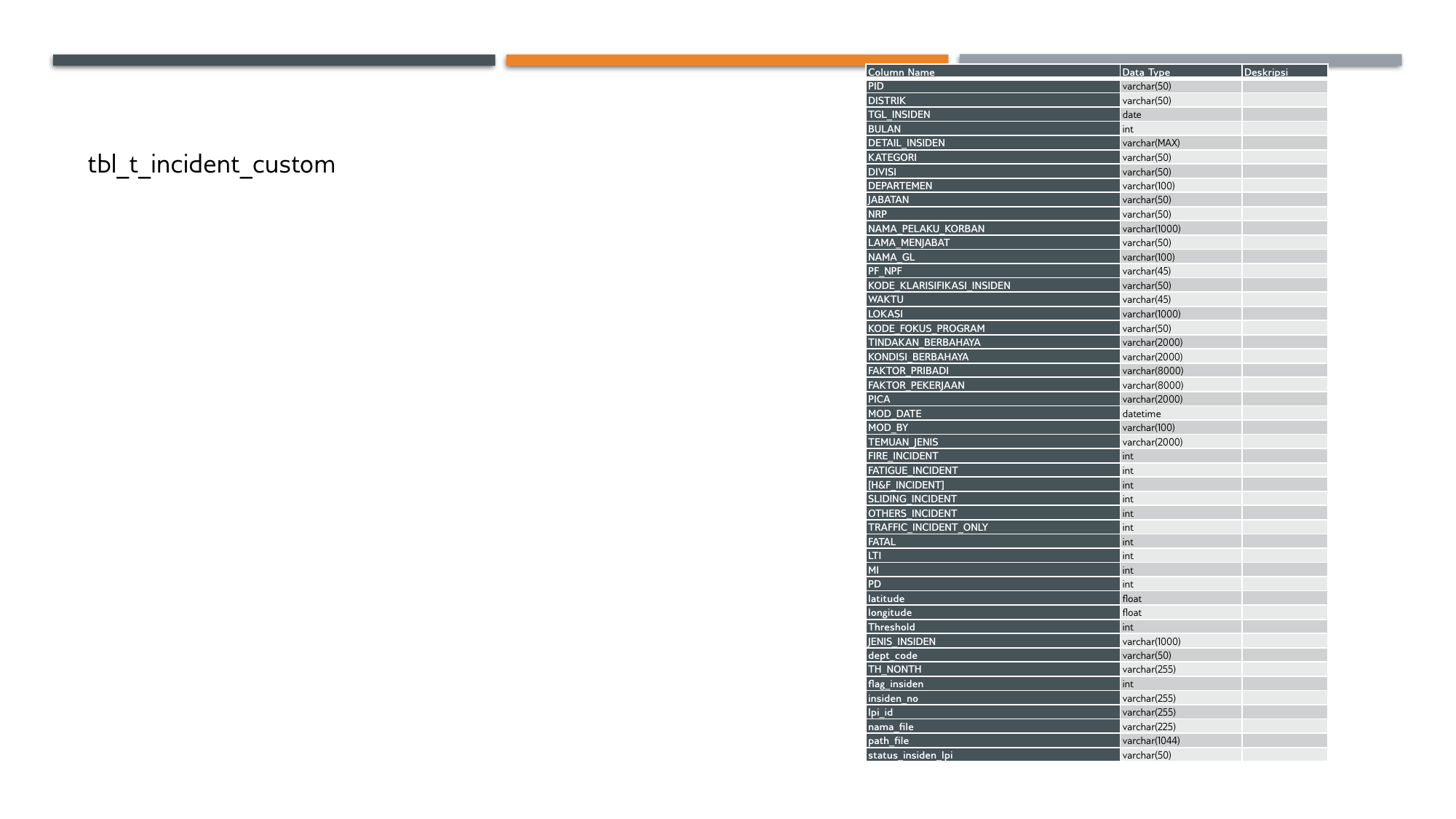

| Column Name | Data Type | Deskripsi |
| --- | --- | --- |
| PID | varchar(50) |  |
| DISTRIK | varchar(50) |  |
| TGL\_INSIDEN | date |  |
| BULAN | int |  |
| DETAIL\_INSIDEN | varchar(MAX) |  |
| KATEGORI | varchar(50) |  |
| DIVISI | varchar(50) |  |
| DEPARTEMEN | varchar(100) |  |
| JABATAN | varchar(50) |  |
| NRP | varchar(50) |  |
| NAMA\_PELAKU\_KORBAN | varchar(1000) |  |
| LAMA\_MENJABAT | varchar(50) |  |
| NAMA\_GL | varchar(100) |  |
| PF\_NPF | varchar(45) |  |
| KODE\_KLARISIFIKASI\_INSIDEN | varchar(50) |  |
| WAKTU | varchar(45) |  |
| LOKASI | varchar(1000) |  |
| KODE\_FOKUS\_PROGRAM | varchar(50) |  |
| TINDAKAN\_BERBAHAYA | varchar(2000) |  |
| KONDISI\_BERBAHAYA | varchar(2000) |  |
| FAKTOR\_PRIBADI | varchar(8000) |  |
| FAKTOR\_PEKERJAAN | varchar(8000) |  |
| PICA | varchar(2000) |  |
| MOD\_DATE | datetime |  |
| MOD\_BY | varchar(100) |  |
| TEMUAN\_JENIS | varchar(2000) |  |
| FIRE\_INCIDENT | int |  |
| FATIGUE\_INCIDENT | int |  |
| [H&F\_INCIDENT] | int |  |
| SLIDING\_INCIDENT | int |  |
| OTHERS\_INCIDENT | int |  |
| TRAFFIC\_INCIDENT\_ONLY | int |  |
| FATAL | int |  |
| LTI | int |  |
| MI | int |  |
| PD | int |  |
| latitude | float |  |
| longitude | float |  |
| Threshold | int |  |
| JENIS\_INSIDEN | varchar(1000) |  |
| dept\_code | varchar(50) |  |
| TH\_NONTH | varchar(255) |  |
| flag\_insiden | int |  |
| insiden\_no | varchar(255) |  |
| lpi\_id | varchar(255) |  |
| nama\_file | varchar(225) |  |
| path\_file | varchar(1044) |  |
| status\_insiden\_lpi | varchar(50) |  |
tbl_t_incident_custom